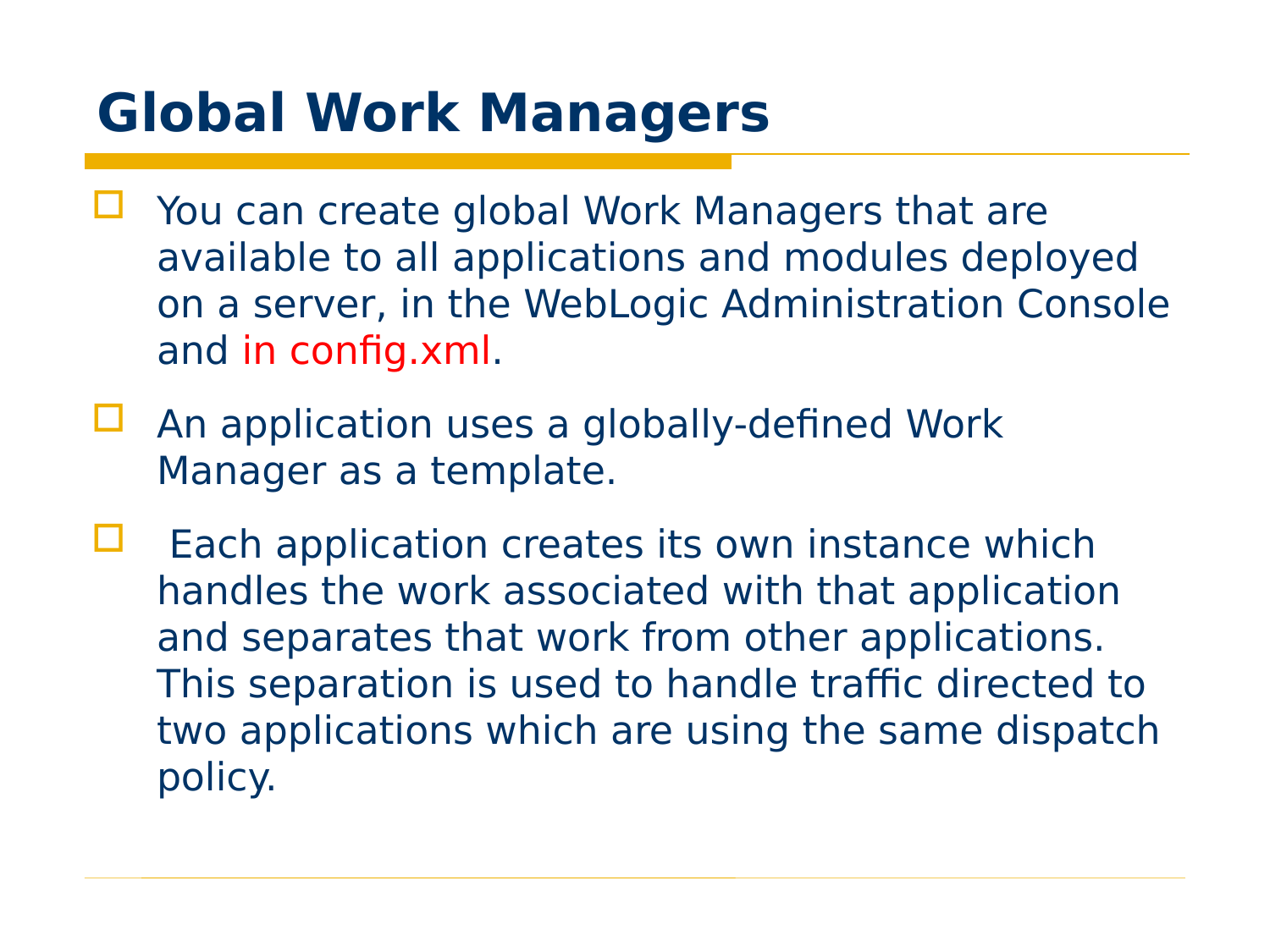

# Global Work Managers
You can create global Work Managers that are available to all applications and modules deployed on a server, in the WebLogic Administration Console and in config.xml.
An application uses a globally-defined Work Manager as a template.
 Each application creates its own instance which handles the work associated with that application and separates that work from other applications. This separation is used to handle traffic directed to two applications which are using the same dispatch policy.